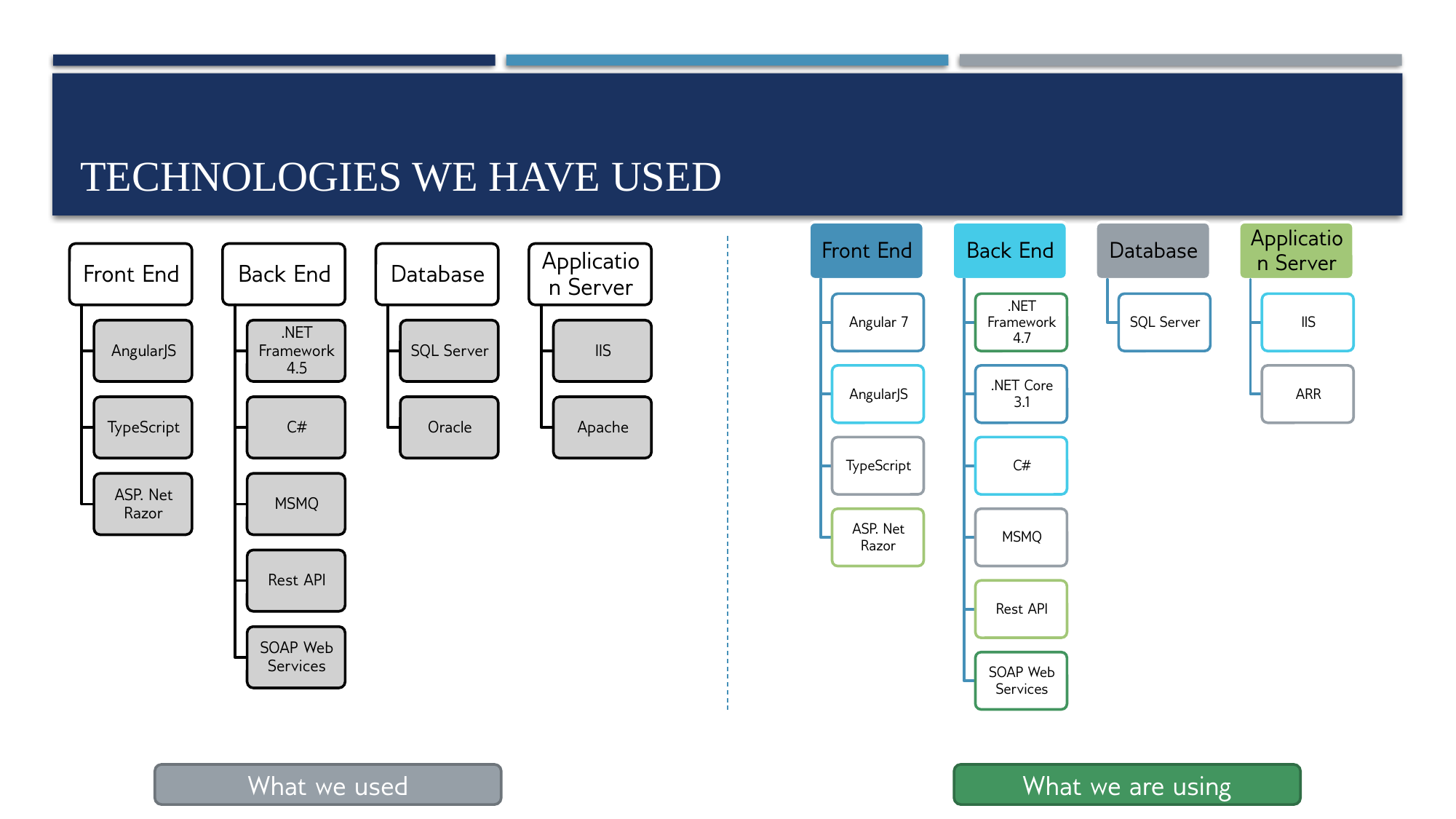

# Technologies we have used
Front End
Angular 7
AngularJS
TypeScript
ASP. Net Razor
Back End
.NET Framework 4.7
.NET Core 3.1
C#
MSMQ
Rest API
SOAP Web Services
Database
SQL Server
Application Server
IIS
ARR
Front End
AngularJS
TypeScript
ASP. Net Razor
Back End
.NET Framework 4.5
C#
MSMQ
Rest API
SOAP Web Services
Database
SQL Server
Oracle
Application Server
IIS
Apache
What we used
What we are using